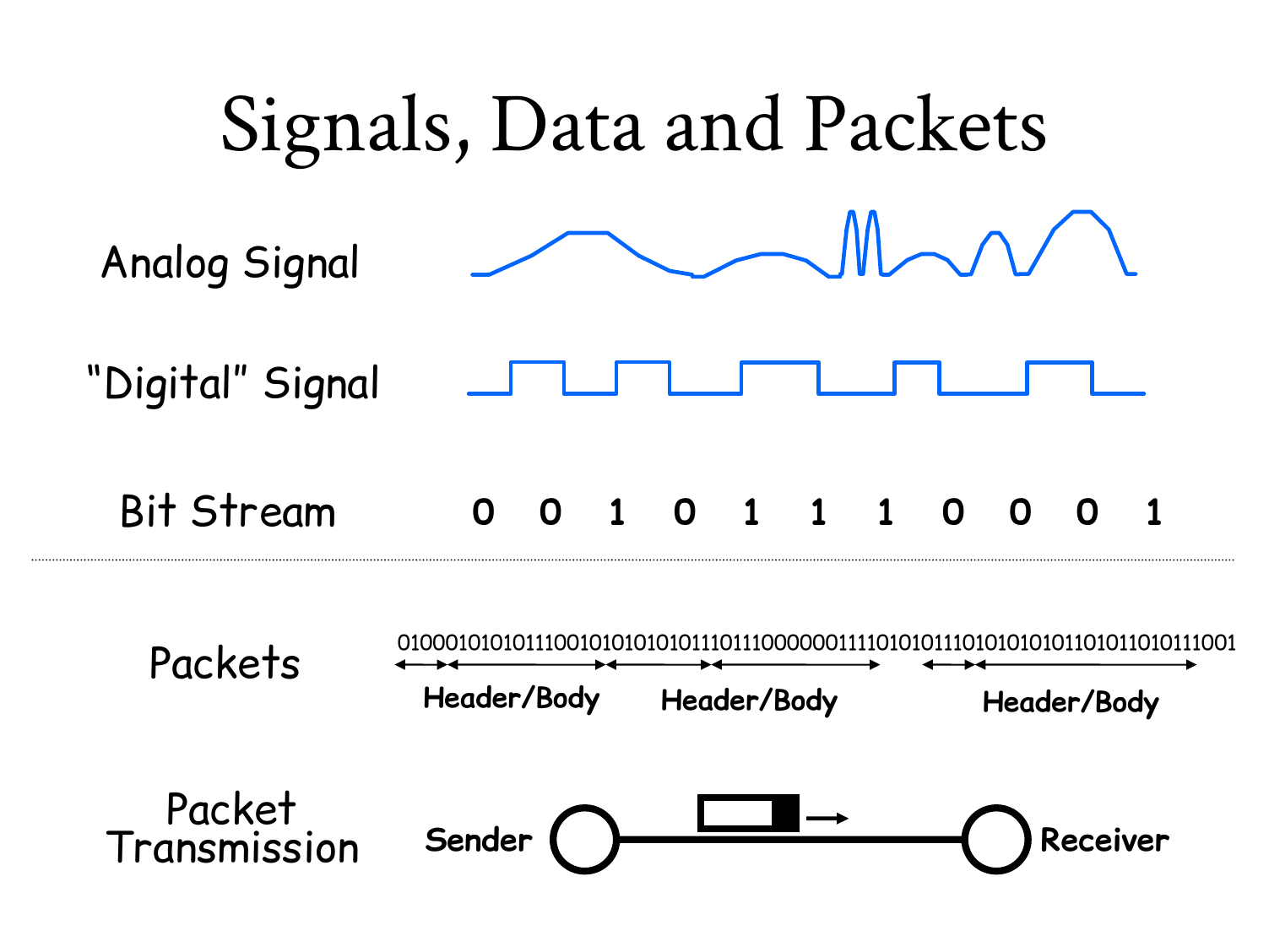

# Signals, Data and Packets

Analog Signal
“Digital” Signal

Bit Stream
0   0   1   0   1   1   1   0   0   0   1

0100010101011100101010101011101110000001111010101110101010101101011010111001

Header/Body
Header/Body
Header/Body
Packets
Packet
Transmission

Sender
Receiver